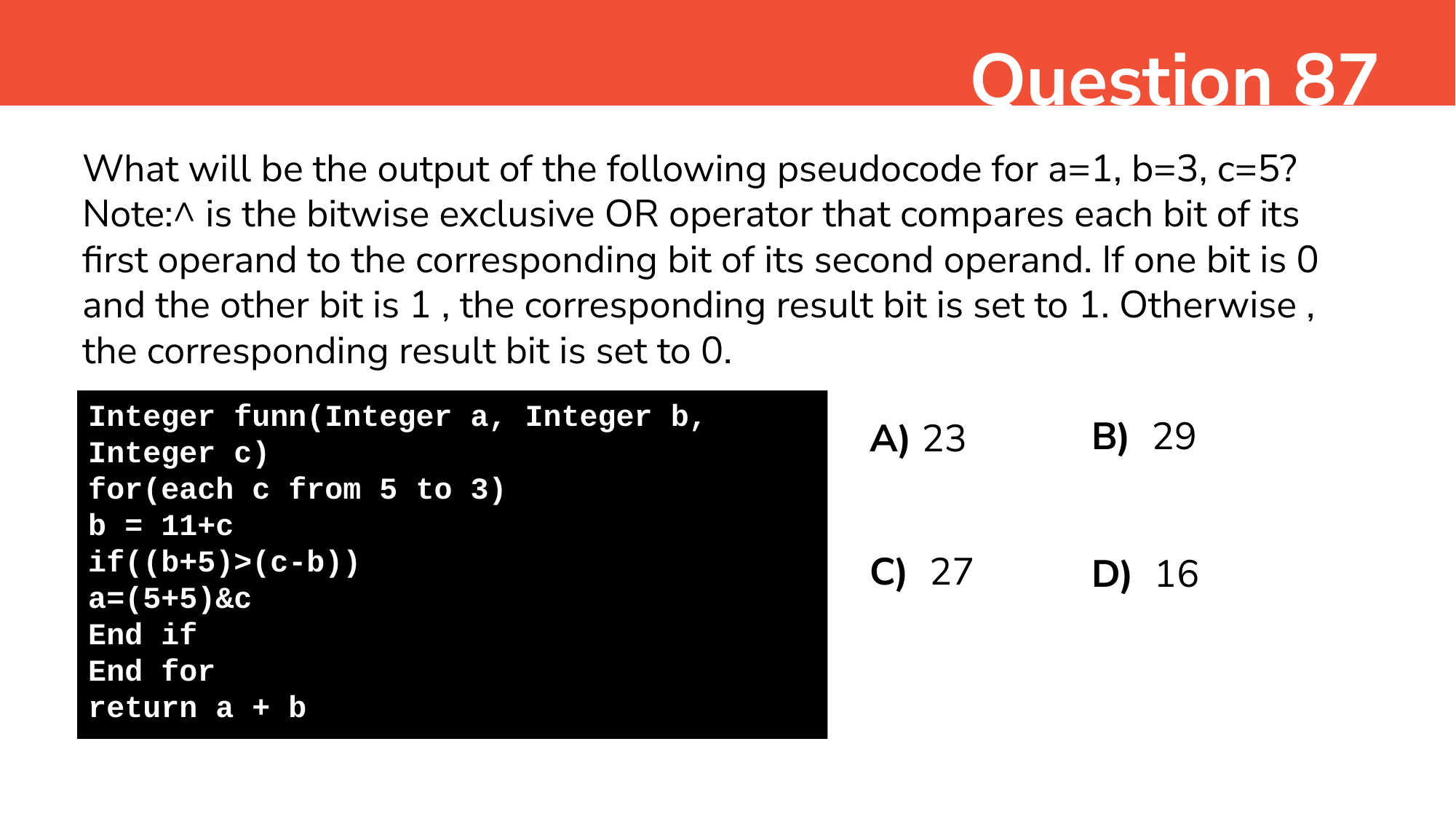

Question 87
What will be the output of the following pseudocode for a=1, b=3, c=5?
Note:^ is the bitwise exclusive OR operator that compares each bit of its first operand to the corresponding bit of its second operand. If one bit is 0 and the other bit is 1 , the corresponding result bit is set to 1. Otherwise , the corresponding result bit is set to 0.
B)  29
A) 23
Integer funn(Integer a, Integer b, Integer c)
for(each c from 5 to 3)
b = 11+c
if((b+5)>(c-b))
a=(5+5)&c
End if
End for
return a + b
C)  27
D)  16